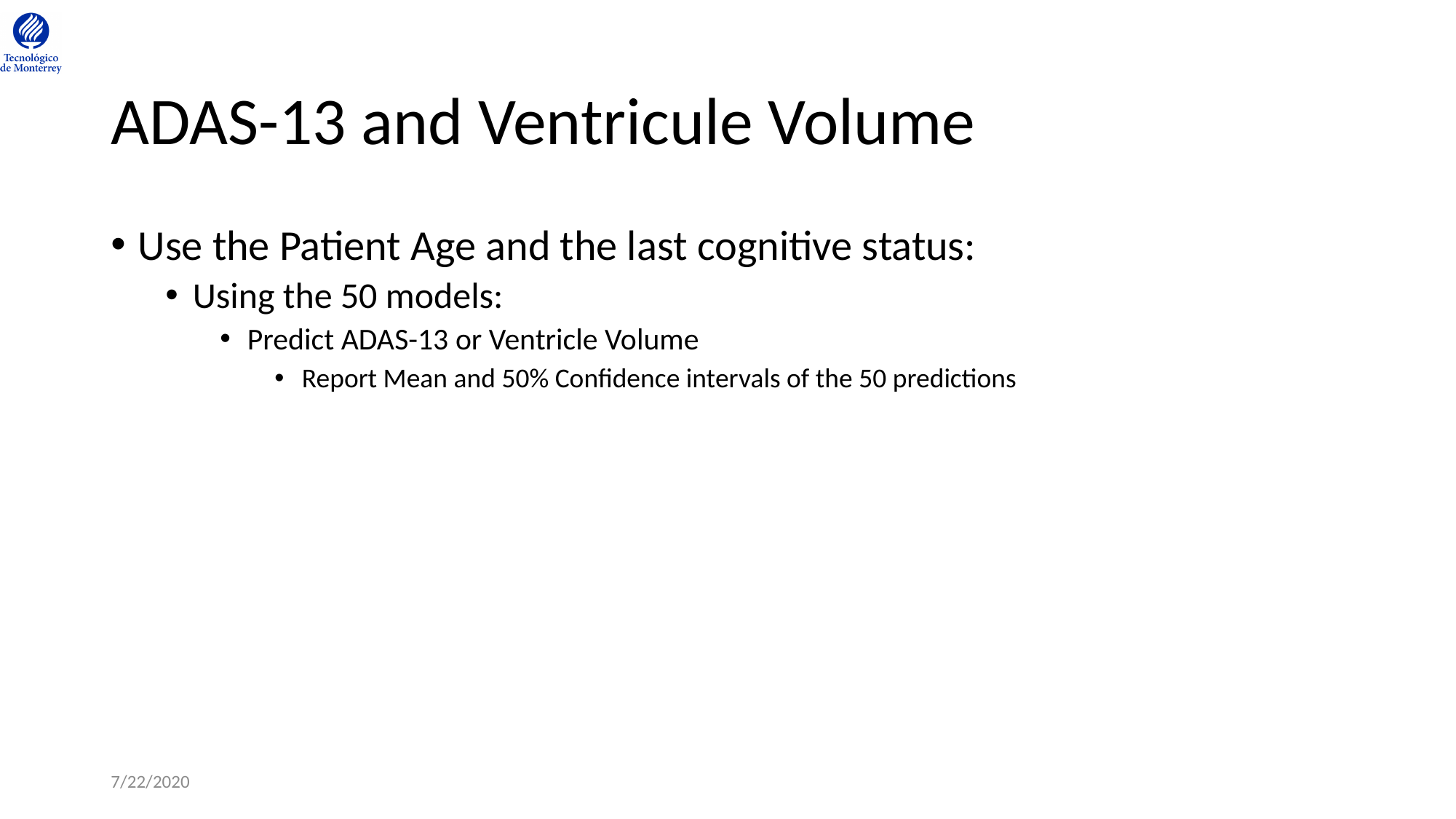

# ADAS-13 and Ventricule Volume
Use the Patient Age and the last cognitive status:
Using the 50 models:
Predict ADAS-13 or Ventricle Volume
Report Mean and 50% Confidence intervals of the 50 predictions

7/22/2020